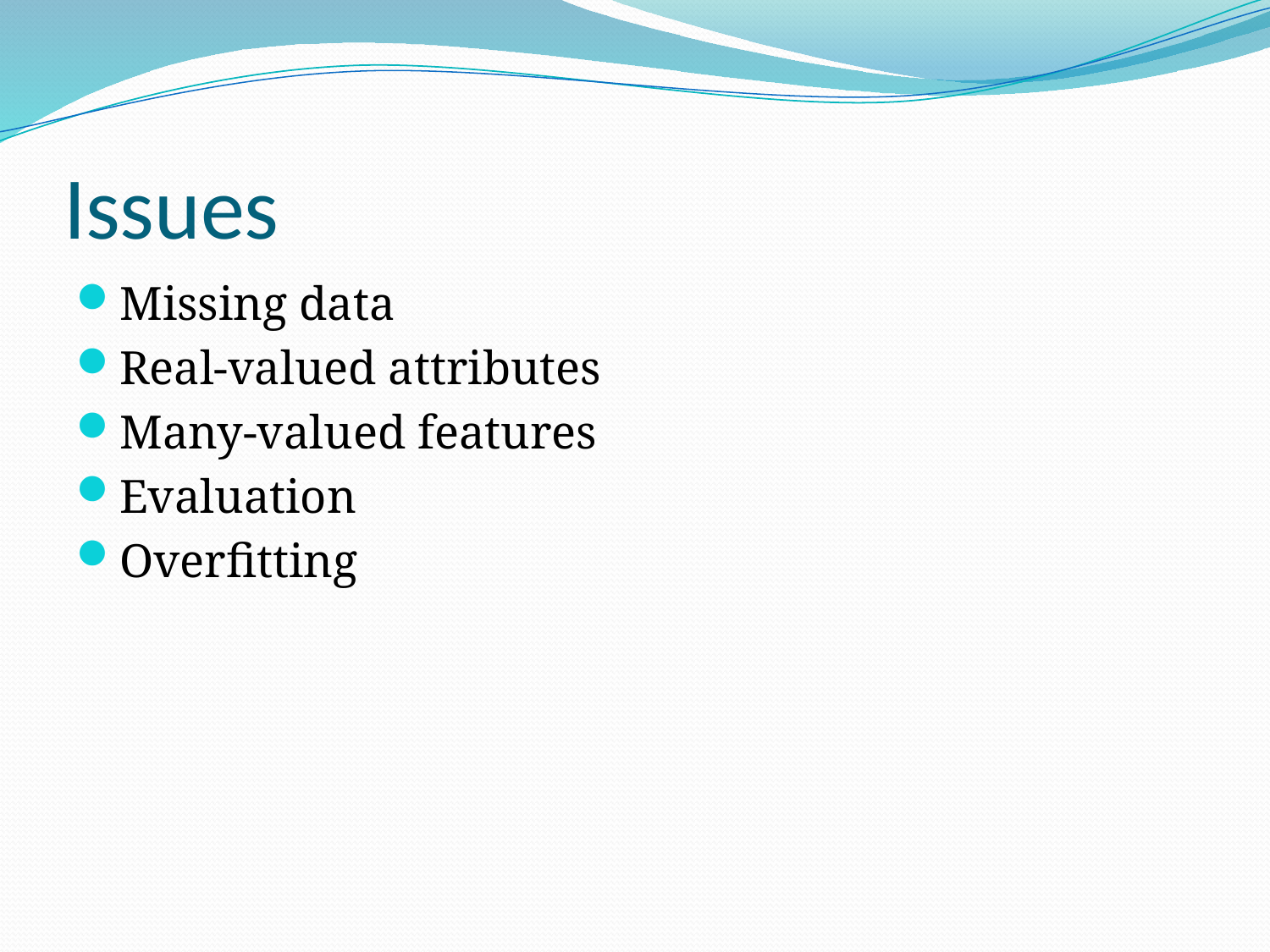

# Issues
Missing data
Real-valued attributes
Many-valued features
Evaluation
Overfitting